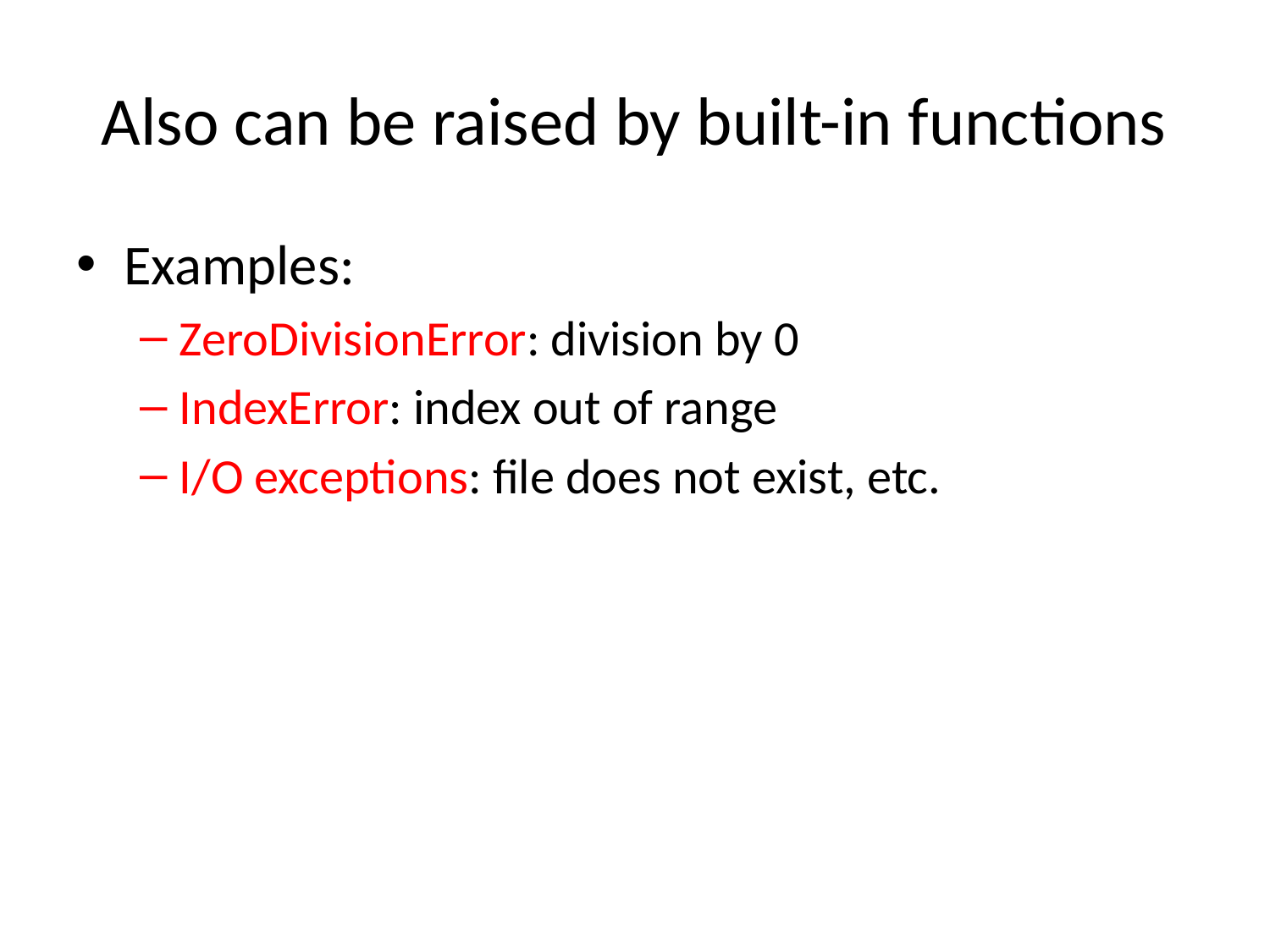

# Also can be raised by built-in functions
Examples:
ZeroDivisionError: division by 0
IndexError: index out of range
I/O exceptions: file does not exist, etc.